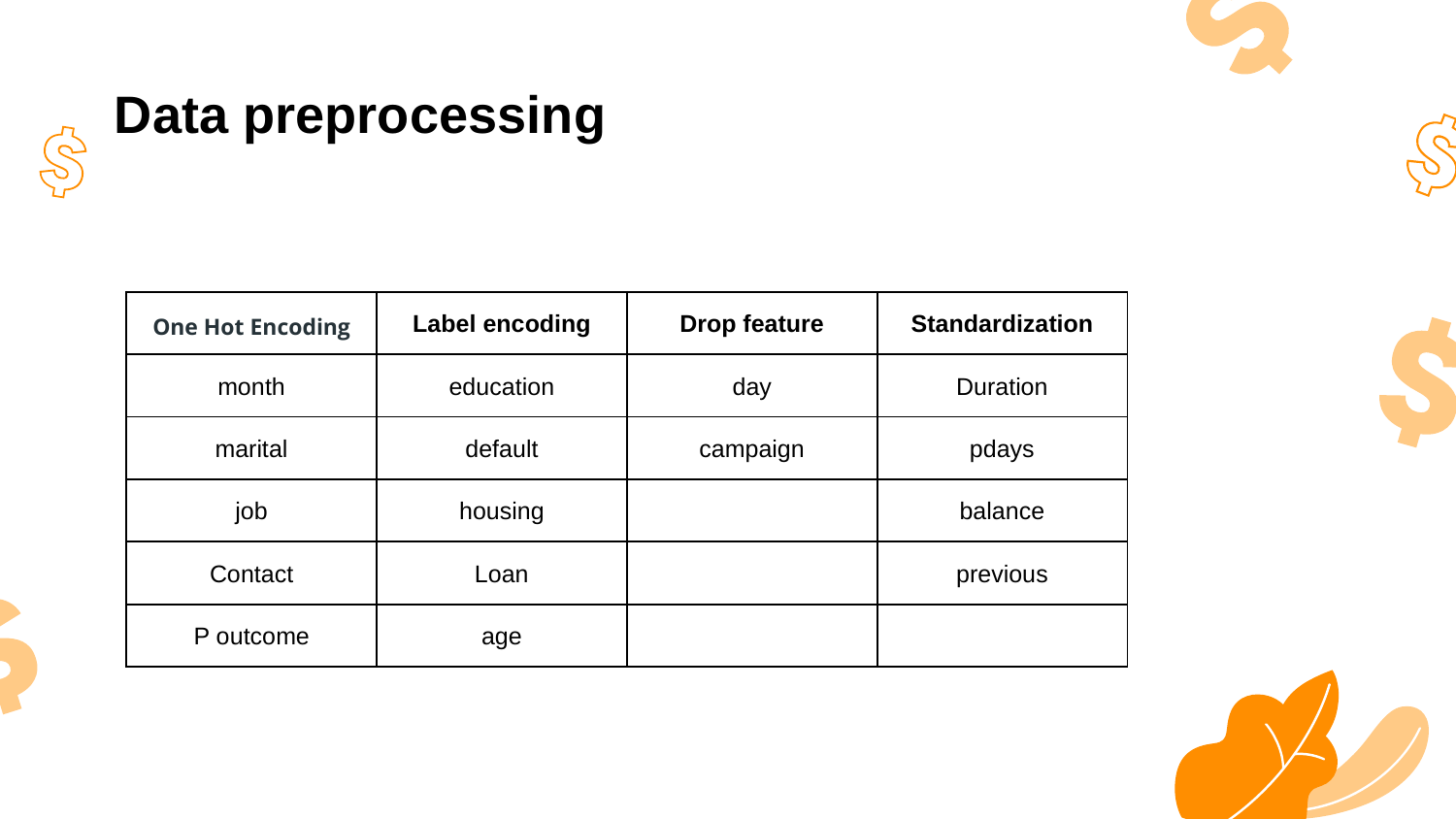

Data preprocessing
| One Hot Encoding | Label encoding | Drop feature | Standardization |
| --- | --- | --- | --- |
| month | education | day | Duration |
| marital | default | campaign | pdays |
| job | housing |  | balance |
| Contact | Loan |  | previous |
| P outcome | age |  |  |